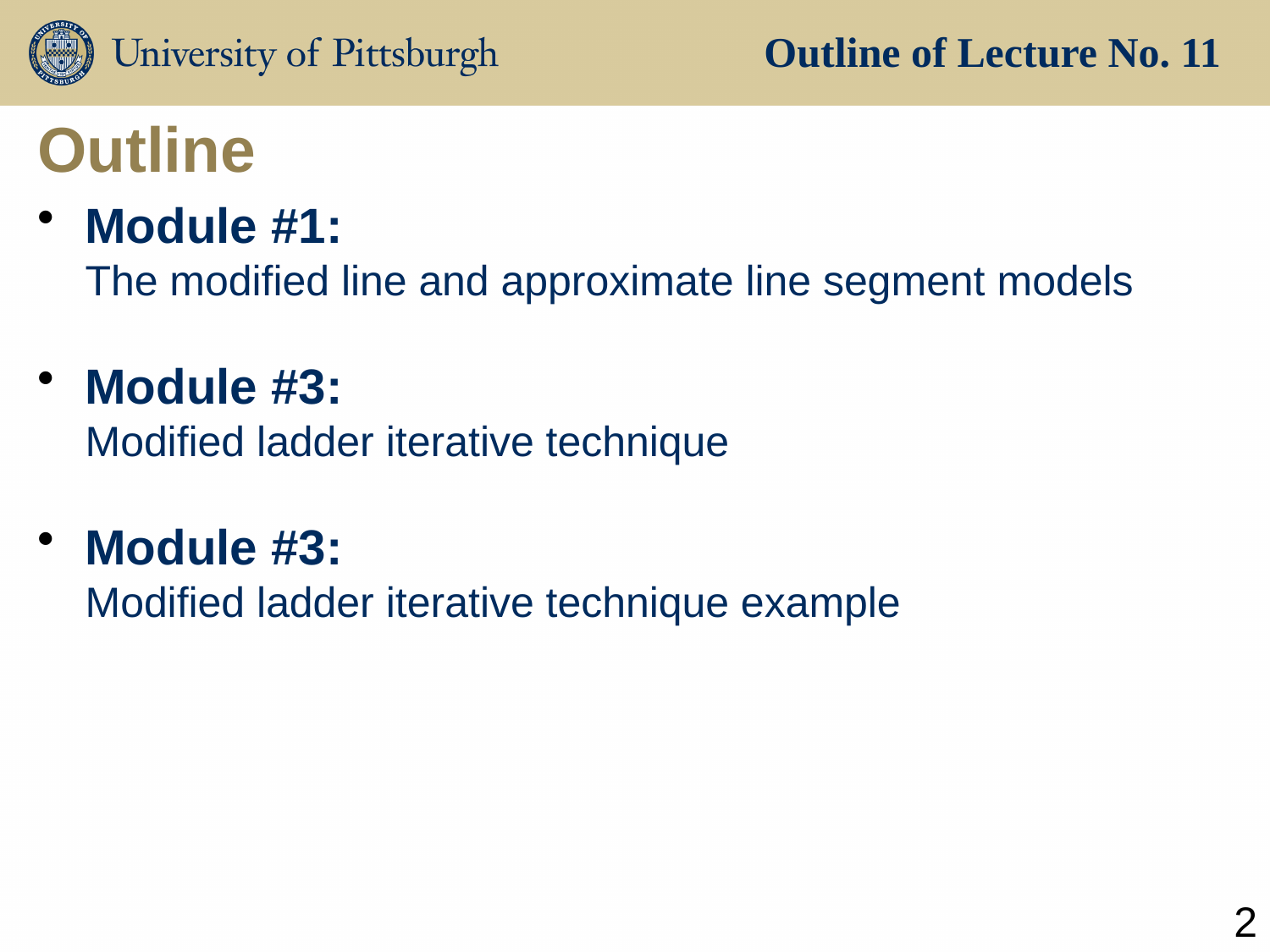

Outline of Lecture No. 11
# Outline
Module #1:
The modified line and approximate line segment models

Module #3:
Modified ladder iterative technique

Module #3:
Modified ladder iterative technique example

2